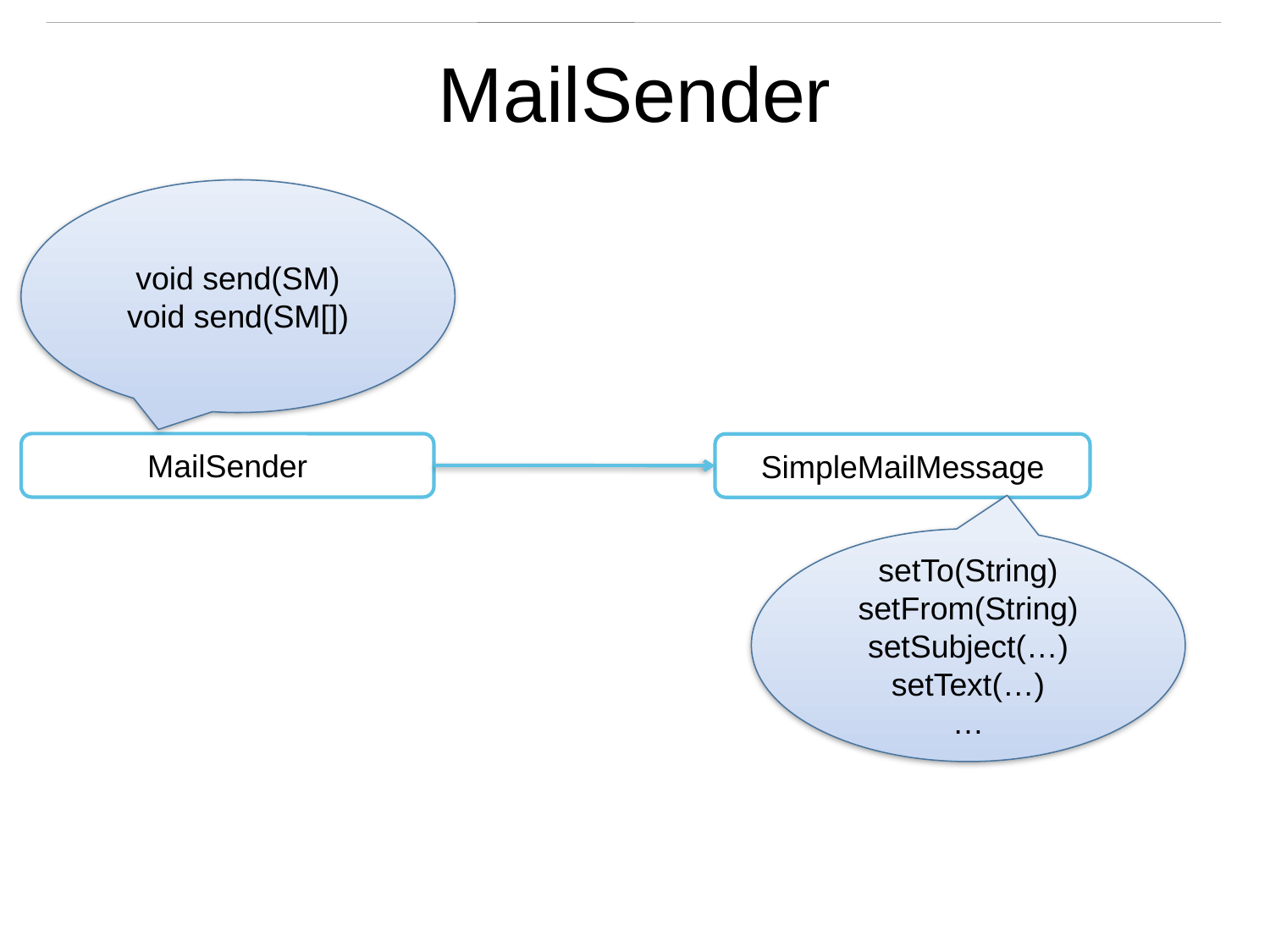

# MailSender
void send(SM)
void send(SM[])
MailSender
SimpleMailMessage
setTo(String)
setFrom(String)
setSubject(…)
setText(…)
…